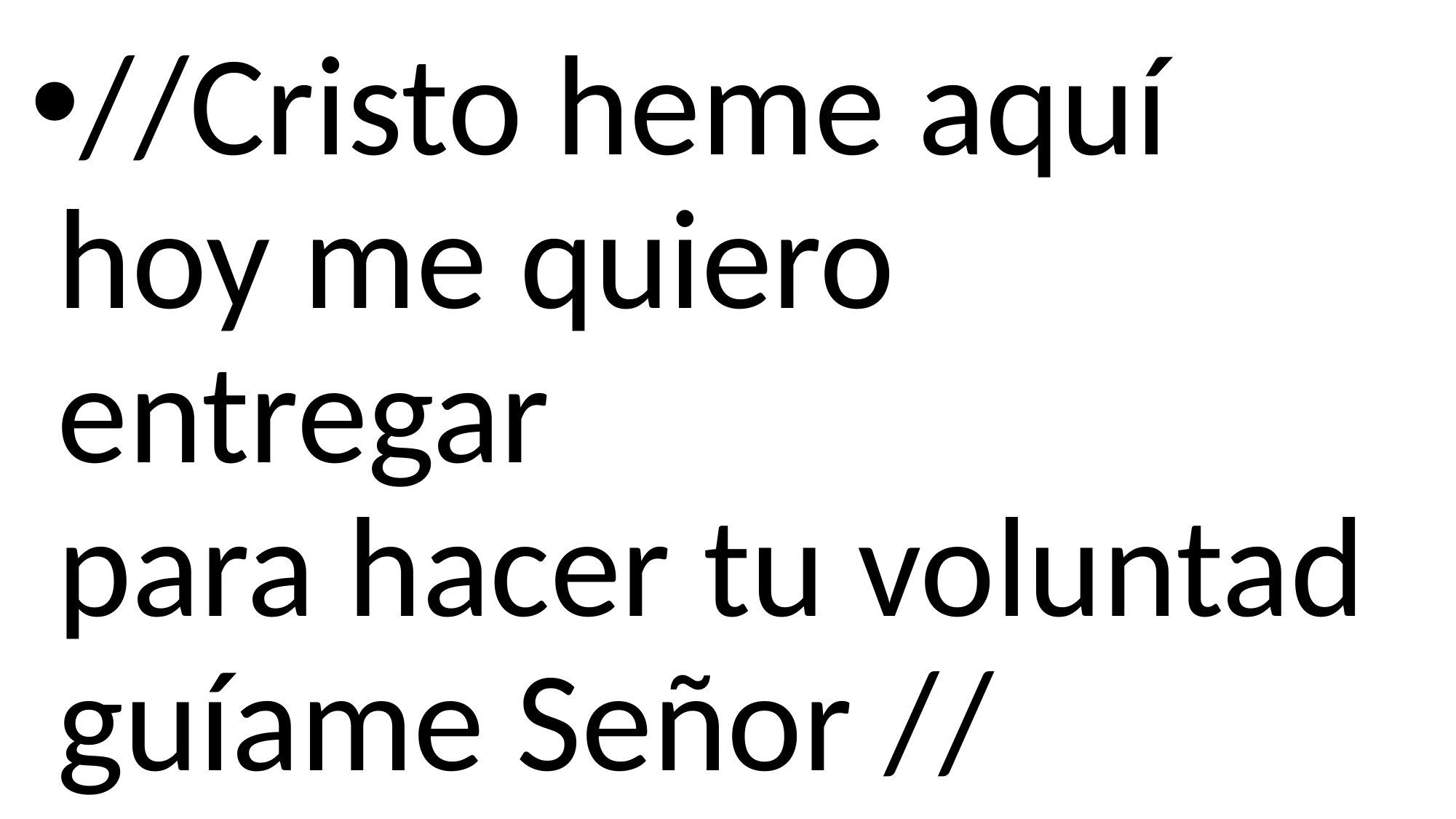

//Cristo heme aquí
hoy me quiero entregar
para hacer tu voluntad
guíame Señor //